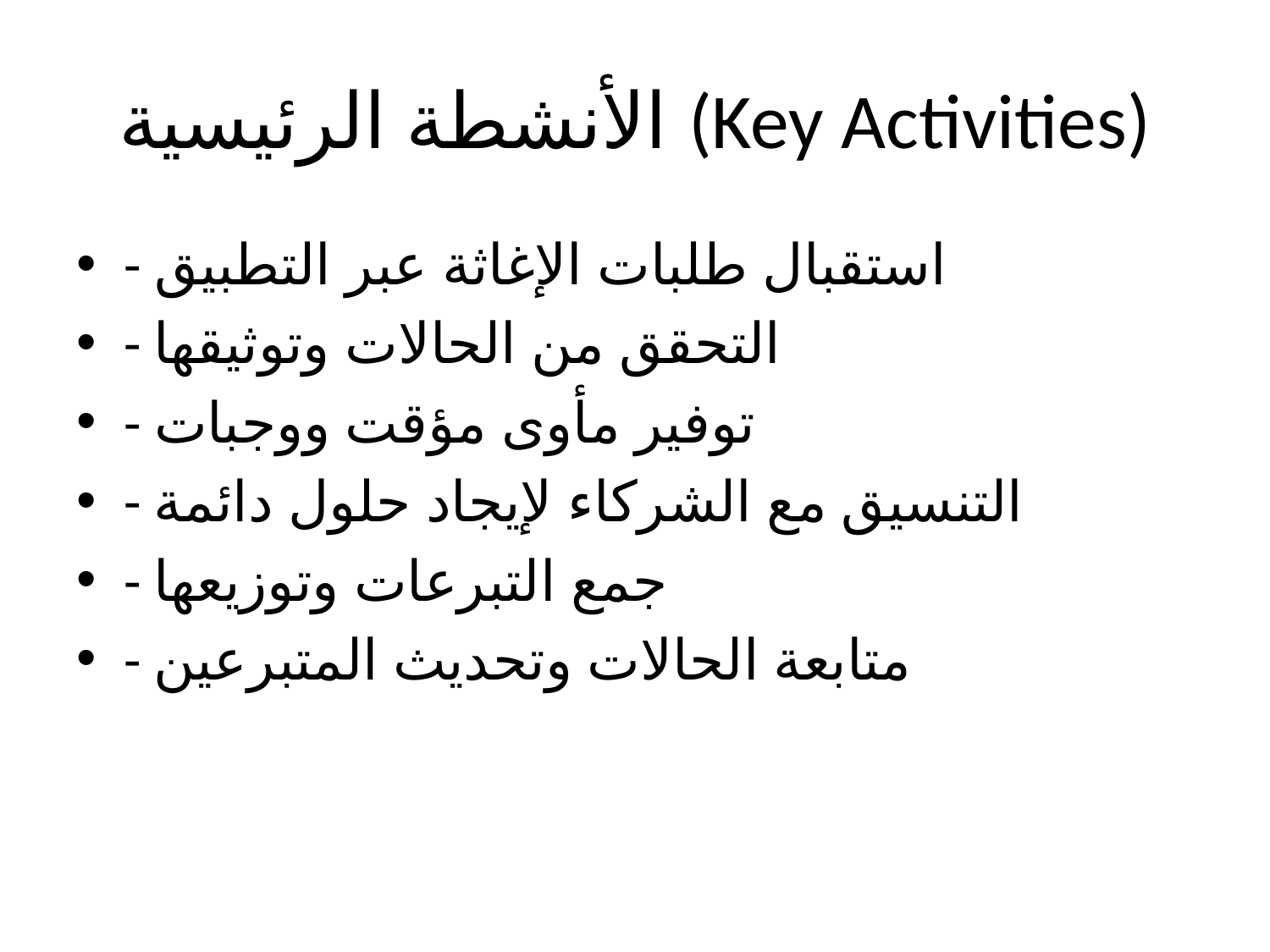

# الأنشطة الرئيسية (Key Activities)
- استقبال طلبات الإغاثة عبر التطبيق
- التحقق من الحالات وتوثيقها
- توفير مأوى مؤقت ووجبات
- التنسيق مع الشركاء لإيجاد حلول دائمة
- جمع التبرعات وتوزيعها
- متابعة الحالات وتحديث المتبرعين